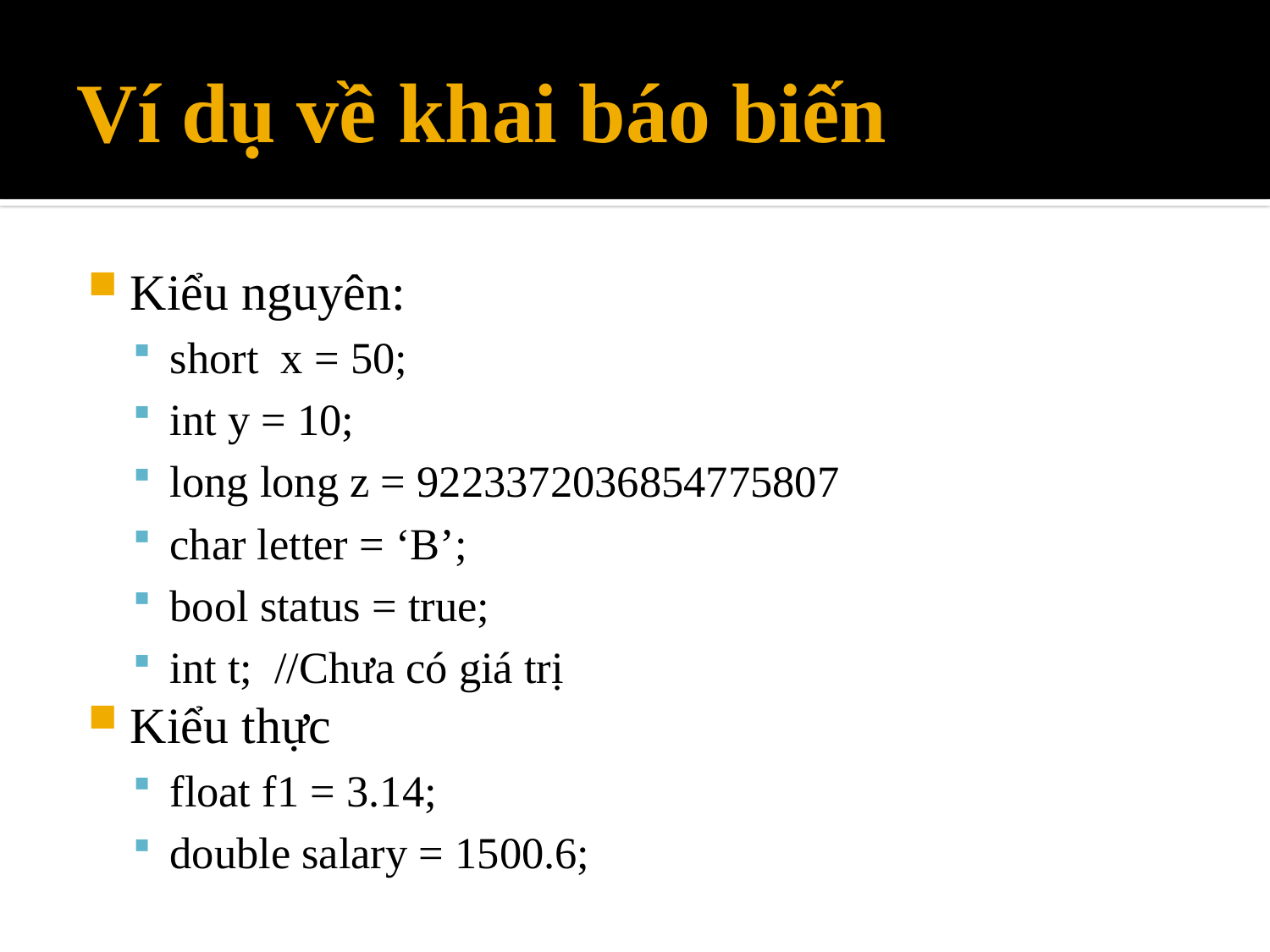

# Ví dụ về khai báo biến
Kiểu nguyên:
short  x = 50;
int y = 10;
long long z = 9223372036854775807
char letter = ‘B’;
bool status = true;
int t;  //Chưa có giá trị
Kiểu thực
float f1 = 3.14;
double salary = 1500.6;